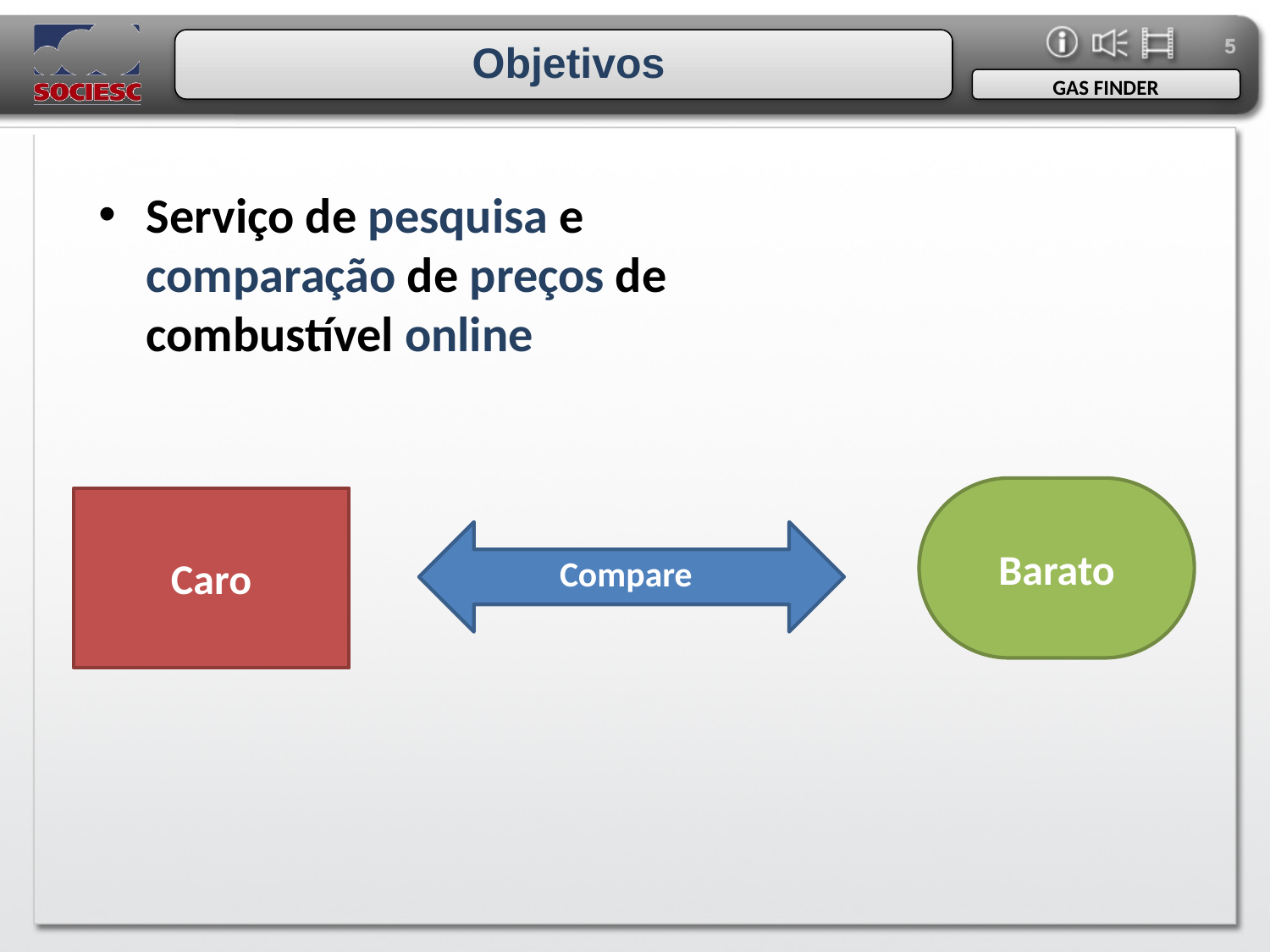

5
5

Objetivos

GAS FINDER
Serviço de pesquisa e comparação de preços de combustível online

Barato
Caro

Compare